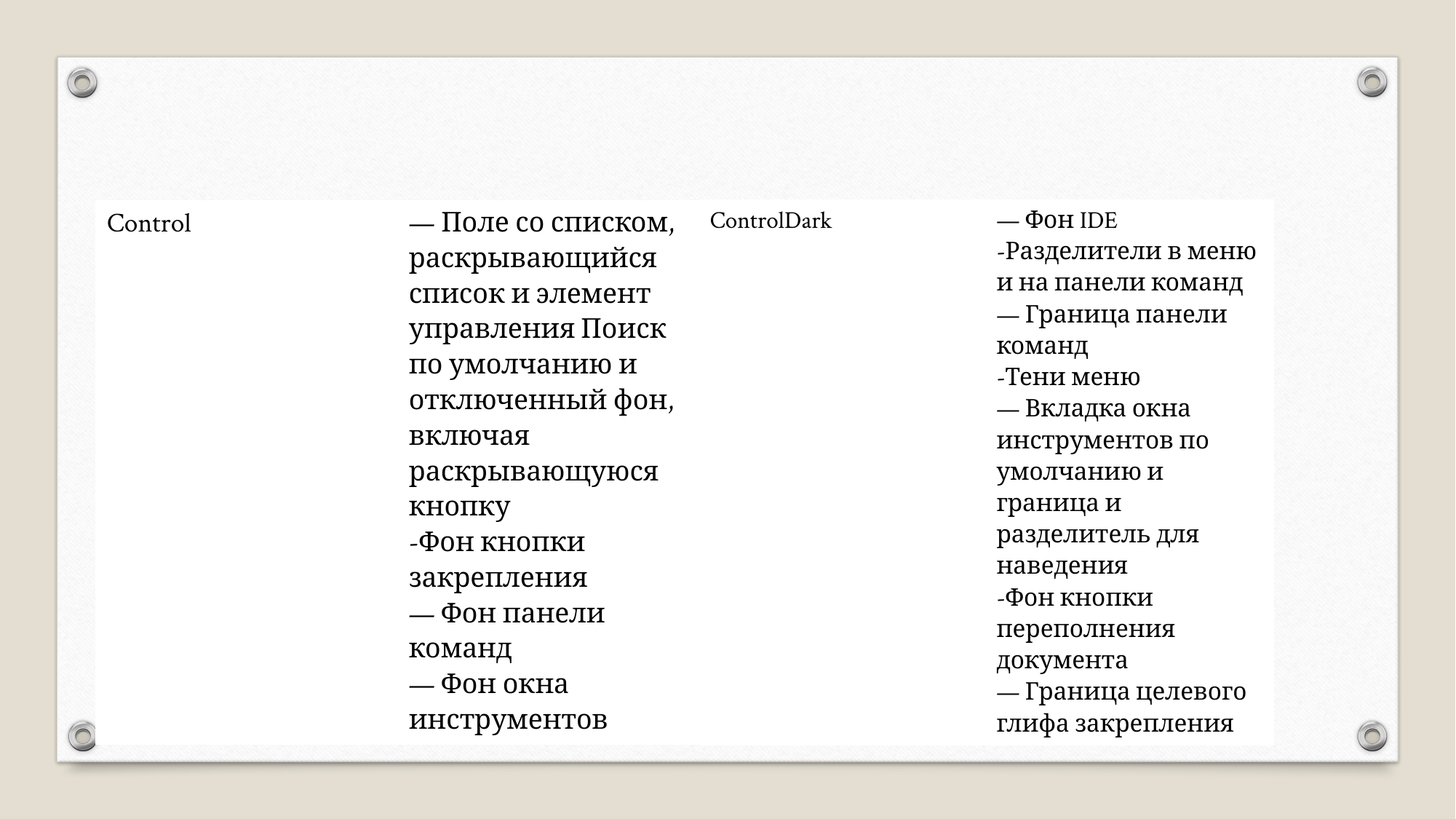

| ControlDark | — Фон IDE -Разделители в меню и на панели команд — Граница панели команд -Тени меню — Вкладка окна инструментов по умолчанию и граница и разделитель для наведения -Фон кнопки переполнения документа — Граница целевого глифа закрепления |
| --- | --- |
| Control | — Поле со списком, раскрывающийся список и элемент управления Поиск по умолчанию и отключенный фон, включая раскрывающуюся кнопку -Фон кнопки закрепления — Фон панели команд — Фон окна инструментов |
| --- | --- |